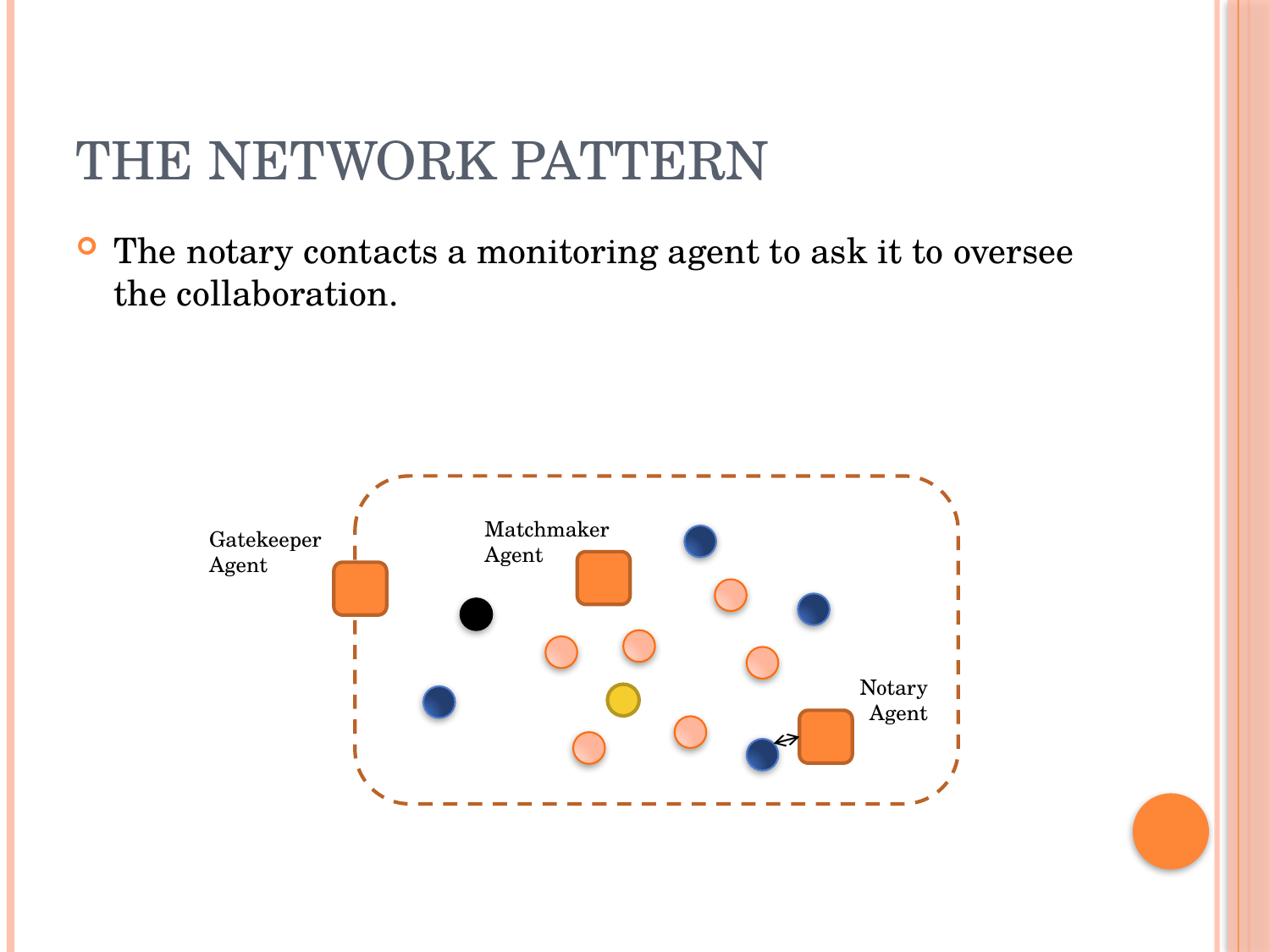

# The Network Pattern
The notary contacts a monitoring agent to ask it to oversee the collaboration.

Matchmaker
Agent
Gatekeeper
Agent

Notary
Agent